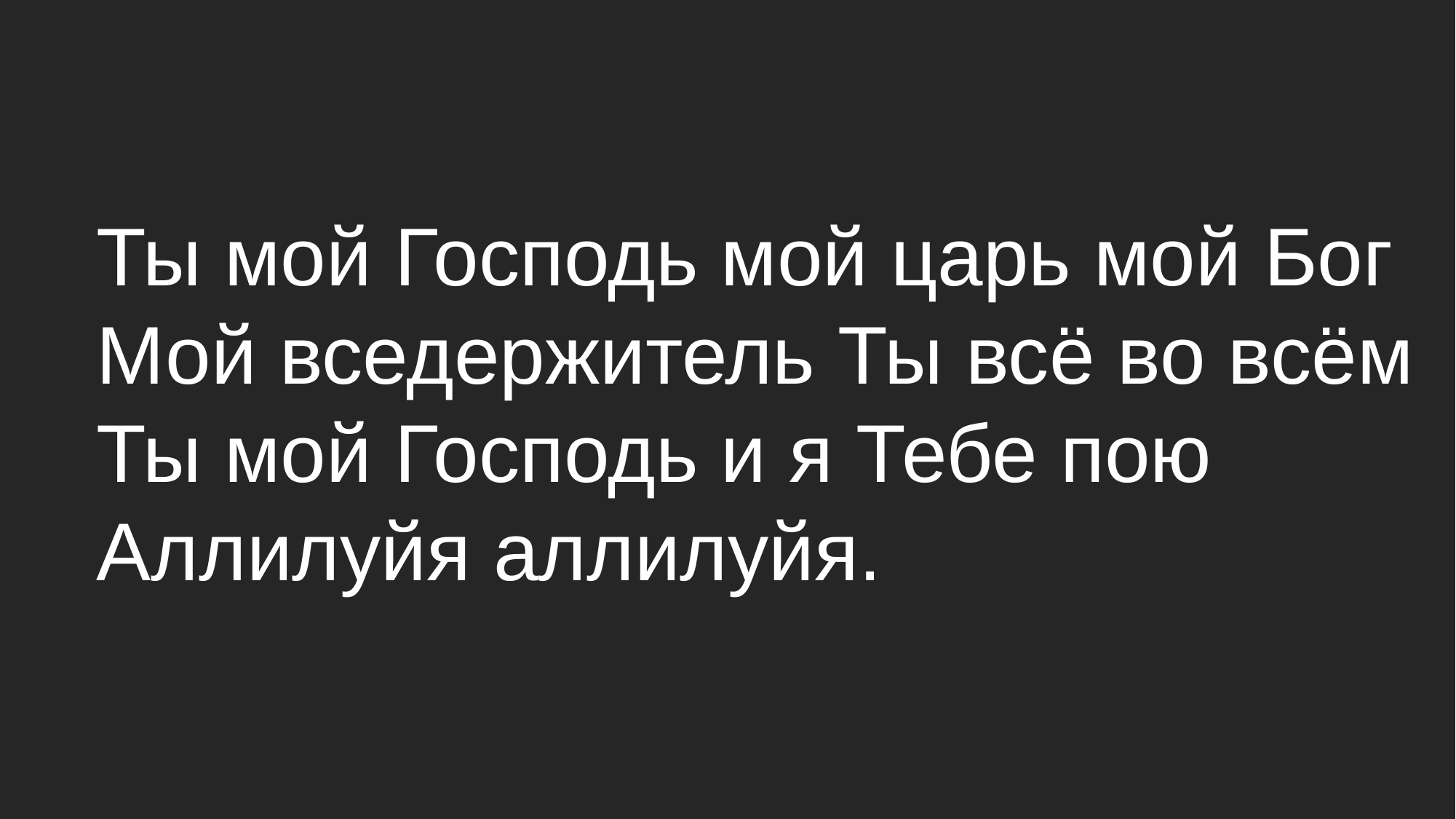

Ты мой Господь мой царь мой Бог
Мой вседержитель Ты всё во всём
Ты мой Господь и я Тебе пою
Аллилуйя аллилуйя.